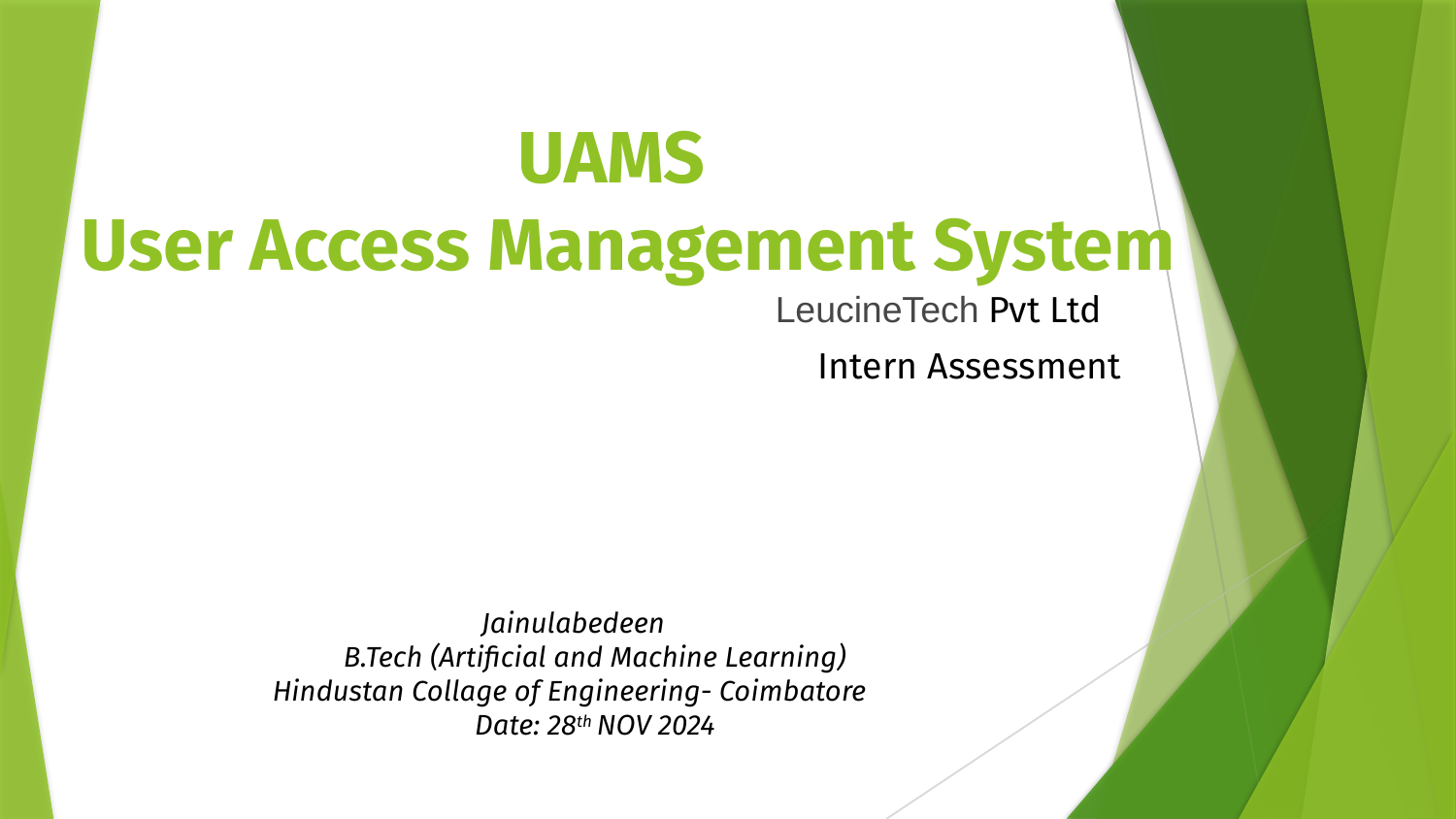

UAMS
User Access Management System
LeucineTech Pvt Ltd
Intern Assessment
Jainulabedeen
      B.Tech (Artificial and Machine Learning)
Hindustan Collage of Engineering- Coimbatore
      Date: 28th NOV 2024